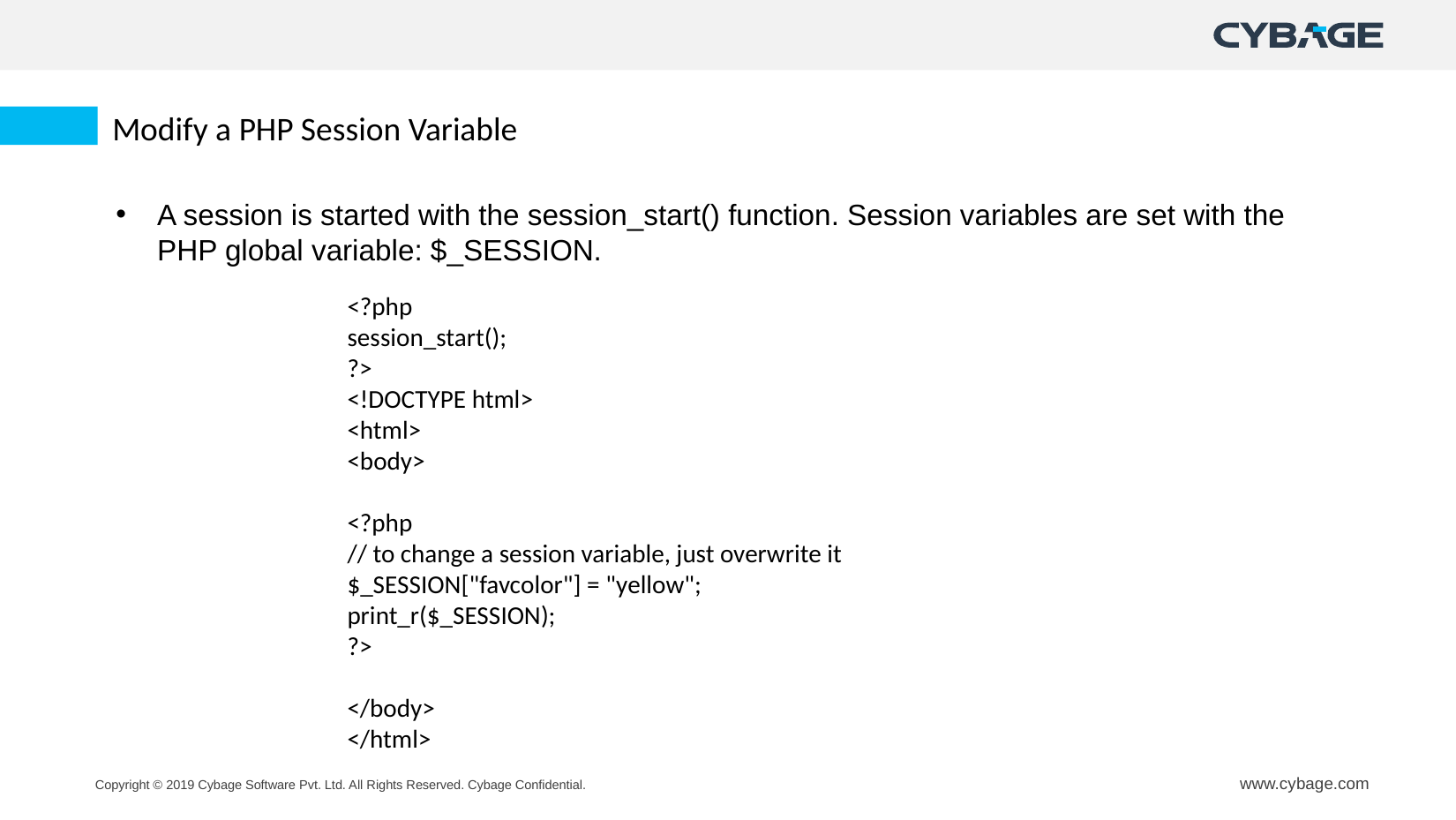

Modify a PHP Session Variable

A session is started with the session_start() function. Session variables are set with the PHP global variable: $_SESSION.
<?php
session_start();
?>
<!DOCTYPE html>
<html>
<body>
<?php
// to change a session variable, just overwrite it 
$_SESSION["favcolor"] = "yellow";
print_r($_SESSION);
?>
</body>
</html>